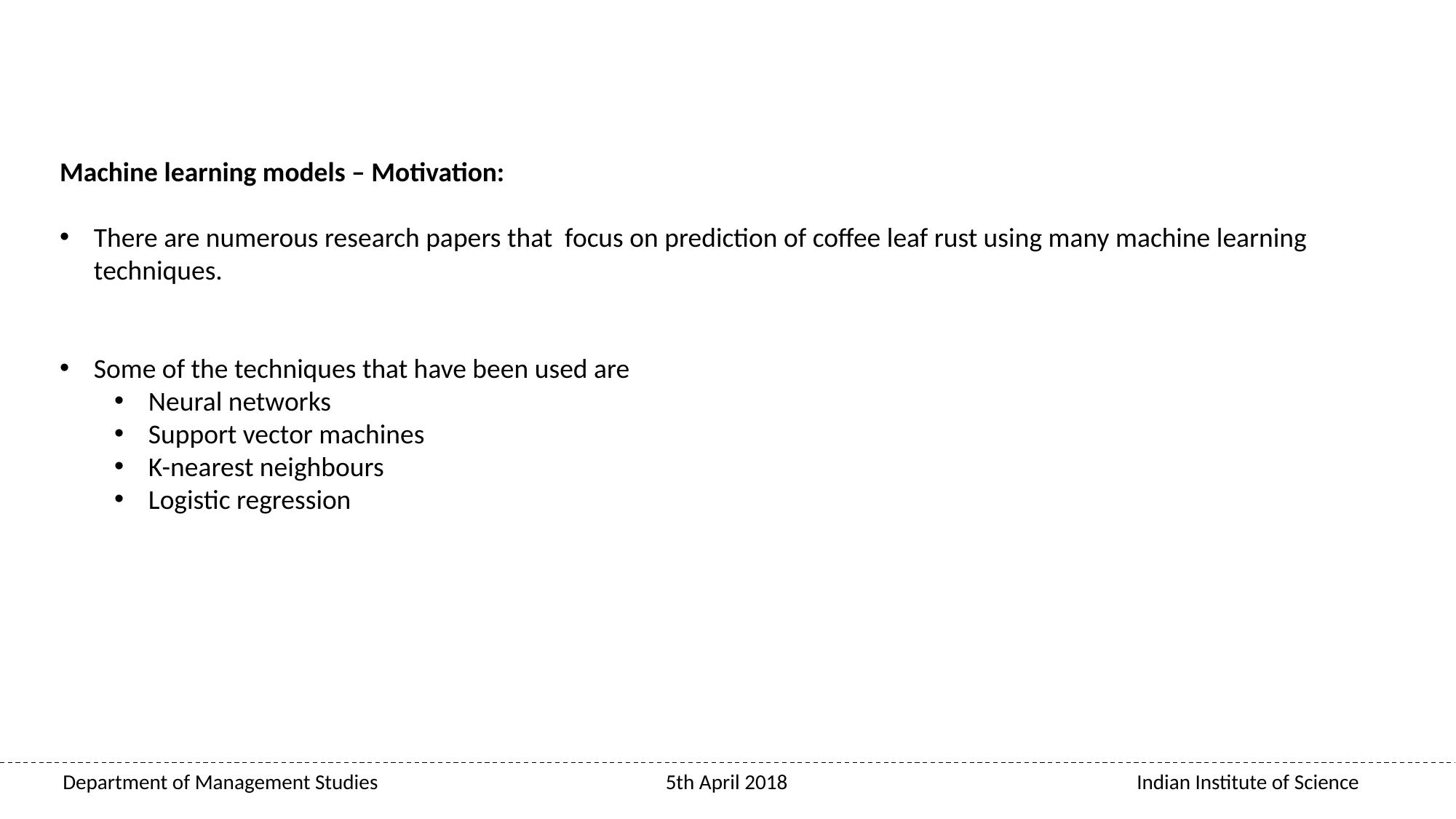

#
Machine learning models – Motivation:

There are numerous research papers that  focus on prediction of coffee leaf rust using many machine learning techniques.

Some of the techniques that have been used are
Neural networks
Support vector machines
K-nearest neighbours
Logistic regression
           Department of Management Studies 			5th April 2018                                                                          Indian Institute of Science